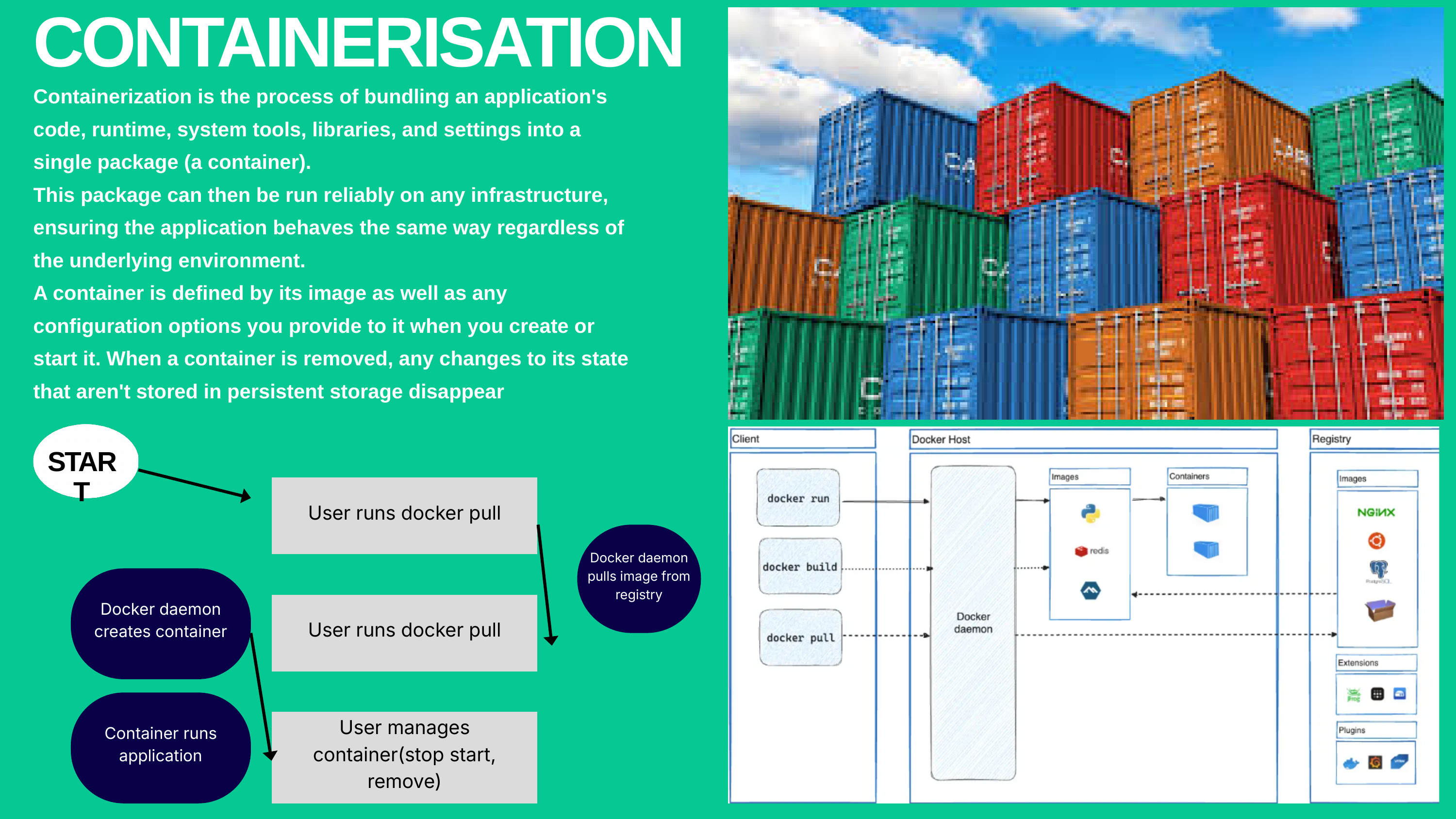

CONTAINERISATION

Containerization is the process of bundling an application's code, runtime, system tools, libraries, and settings into a single package (a container).
This package can then be run reliably on any infrastructure, ensuring the application behaves the same way regardless of the underlying environment.
A container is defined by its image as well as any configuration options you provide to it when you create or start it. When a container is removed, any changes to its state that aren't stored in persistent storage disappear

START

User runs docker pull

Docker daemon pulls image from registry

Docker daemon creates container

User runs docker pull

Container runs application

User manages container(stop start, remove)